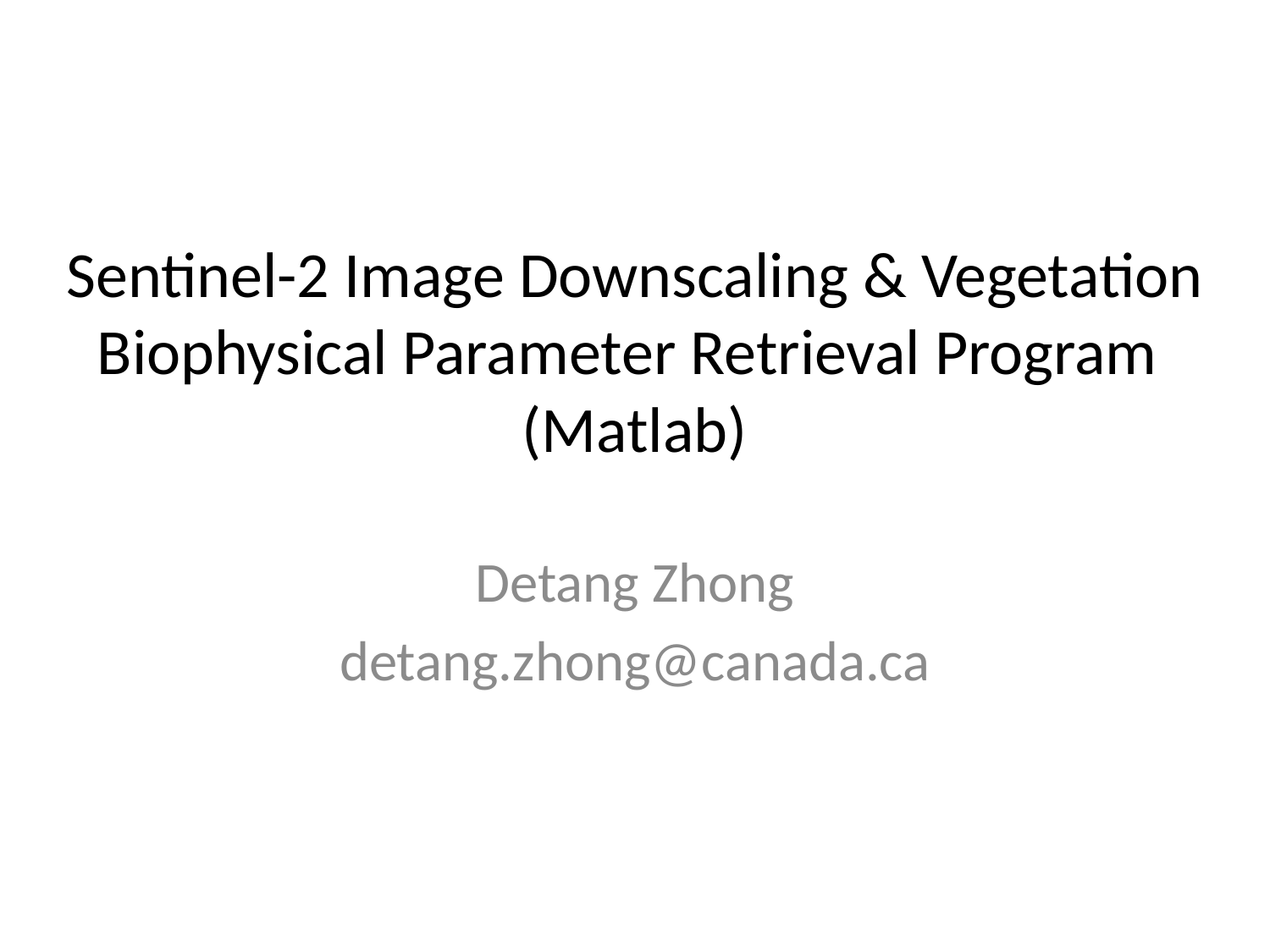

# Sentinel-2 Image Downscaling & Vegetation Biophysical Parameter Retrieval Program (Matlab)
Detang Zhong
detang.zhong@canada.ca